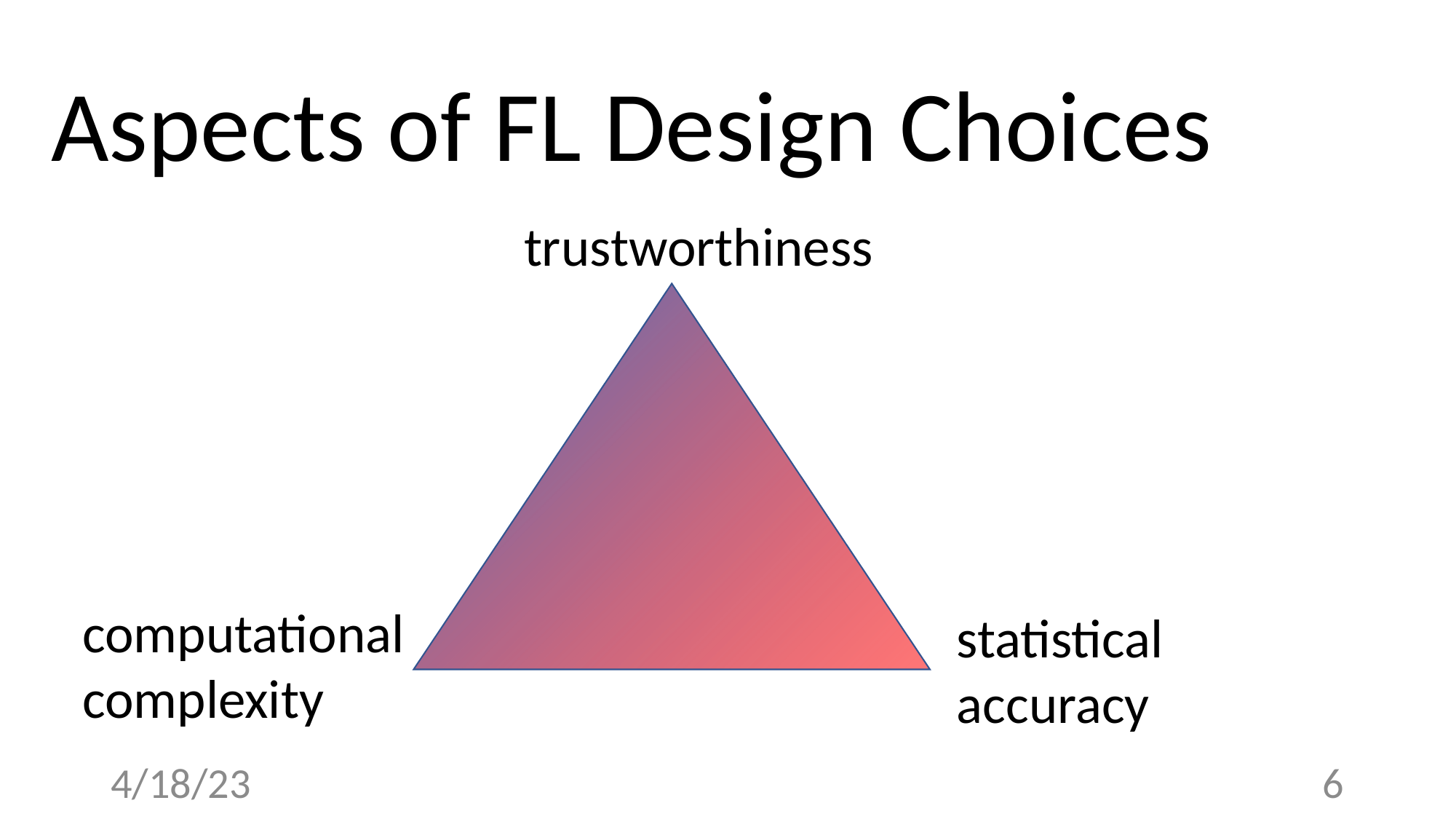

# Aspects of FL Design Choices
trustworthiness

computational
complexity
statistical
accuracy
4/18/23
6